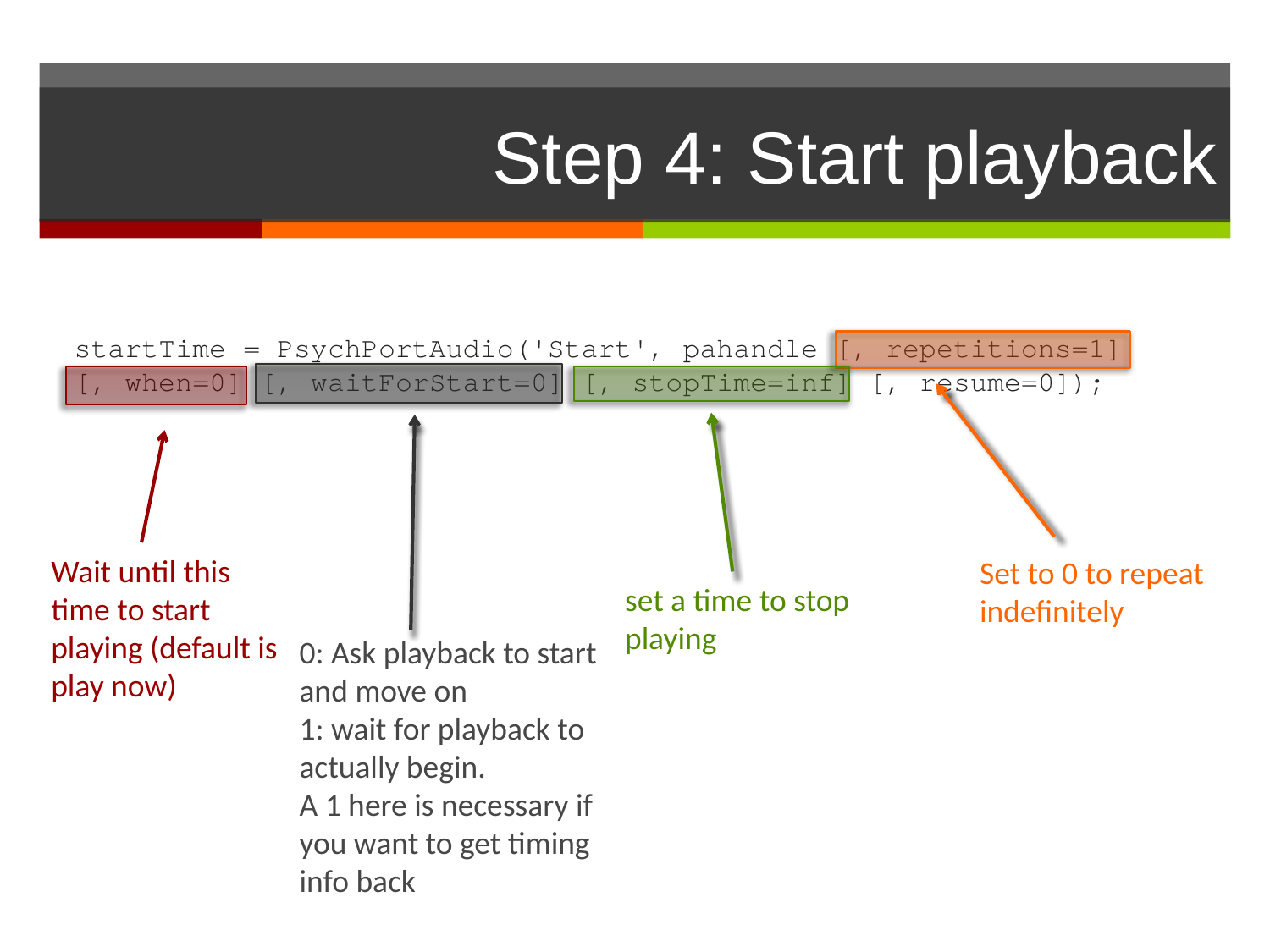

# Step 4: Start playback
startTime = PsychPortAudio('Start', pahandle [, repetitions=1]      [, when=0] [, waitForStart=0] [, stopTime=inf] [, resume=0]);

Wait until this time to start playing (default is play now)
Set to 0 to repeat indefinitely
set a time to stop playing
0: Ask playback to start and move on
1: wait for playback to actually begin.
A 1 here is necessary if you want to get timing info back